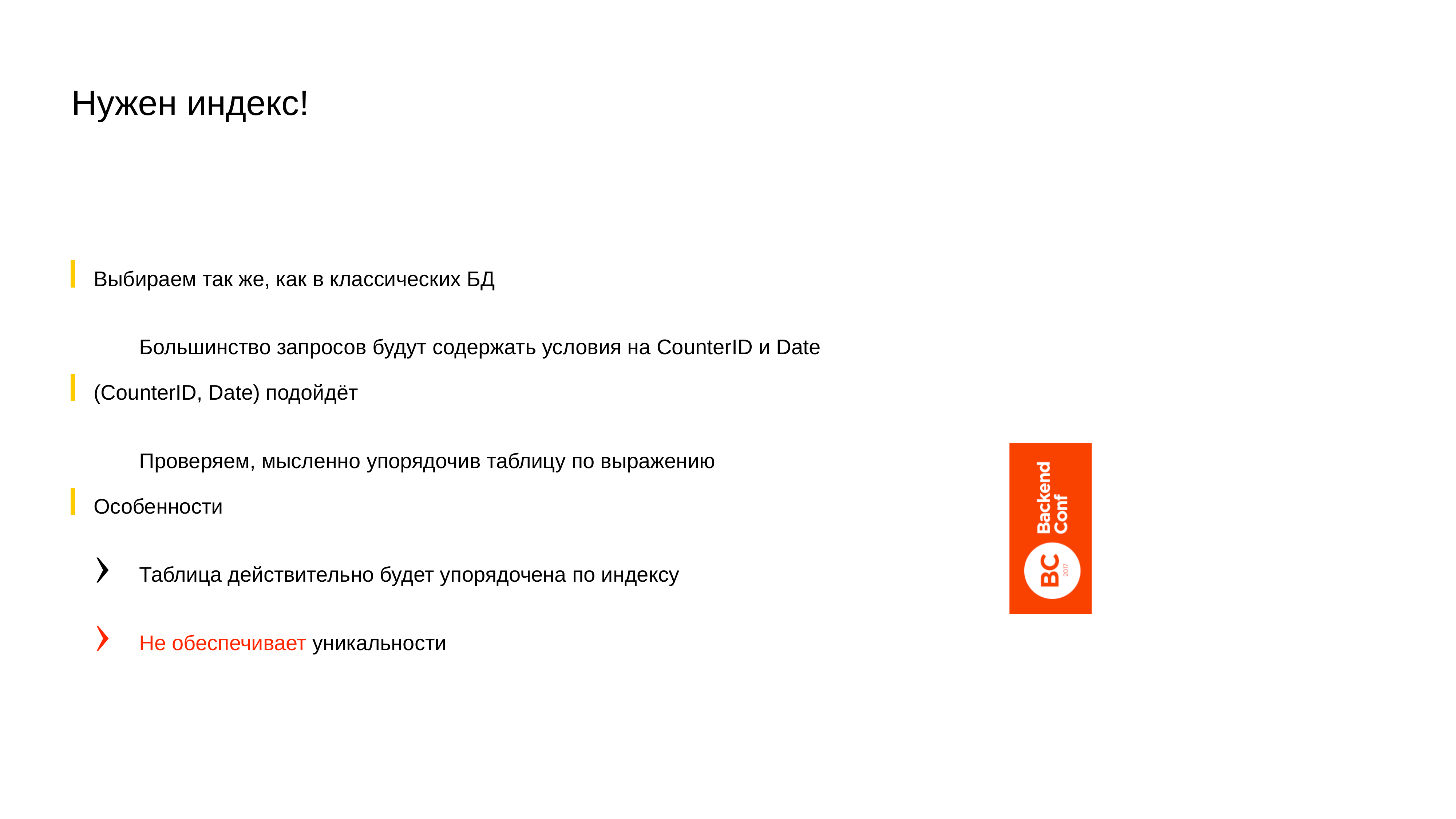

# Нужен индекс!
Выбираем так же, как в классических БД
Большинство запросов будут содержать условия на CounterID и Date
(CounterID, Date) подойдёт
Проверяем, мысленно упорядочив таблицу по выражению
Особенности
Таблица действительно будет упорядочена по индексу
Не обеспечивает уникальности